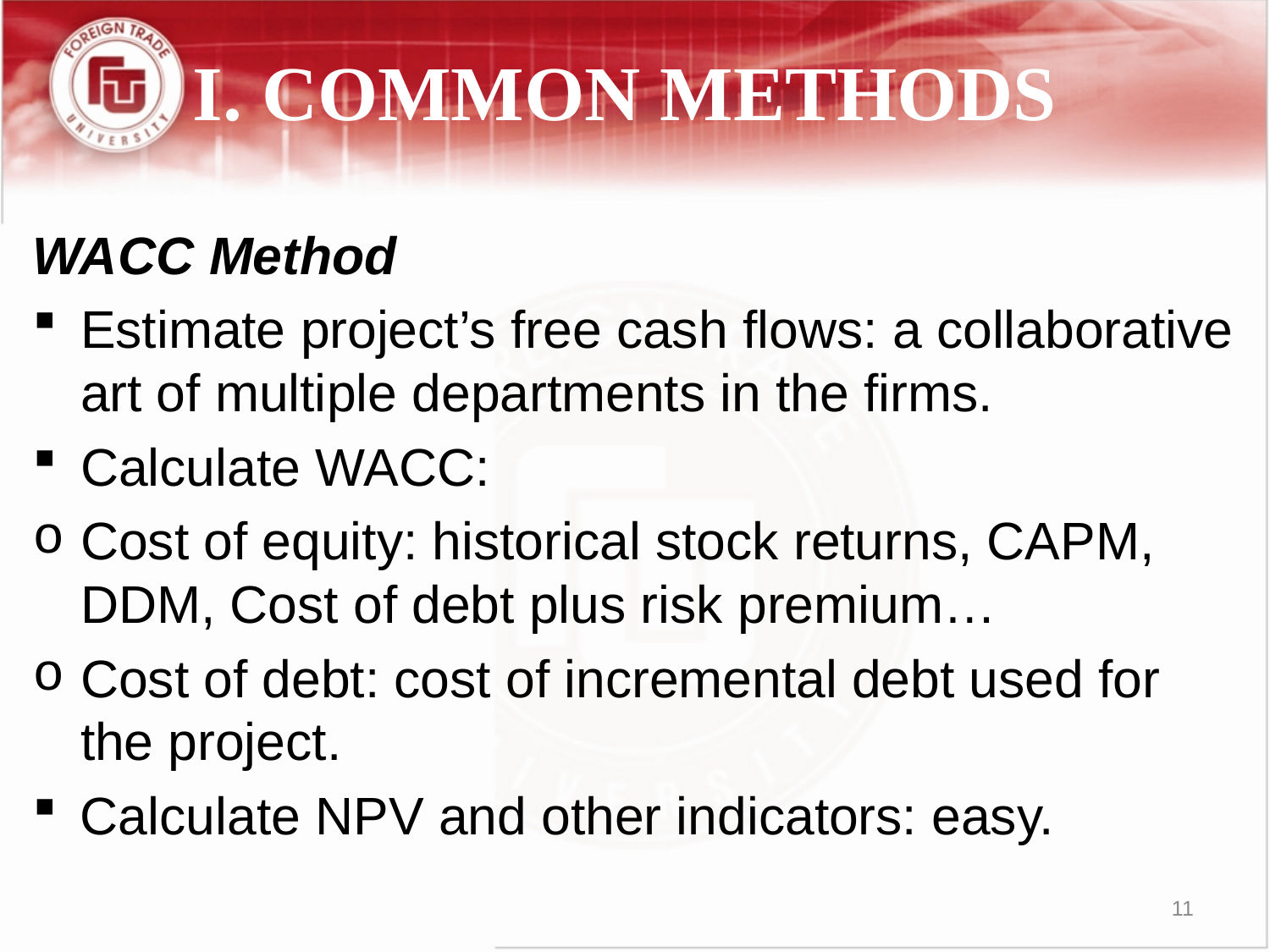

I. COMMON METHODS
WACC Method
Estimate project’s free cash flows: a collaborative art of multiple departments in the firms.
Calculate WACC:
Cost of equity: historical stock returns, CAPM, DDM, Cost of debt plus risk premium…
Cost of debt: cost of incremental debt used for the project.
Calculate NPV and other indicators: easy.

11